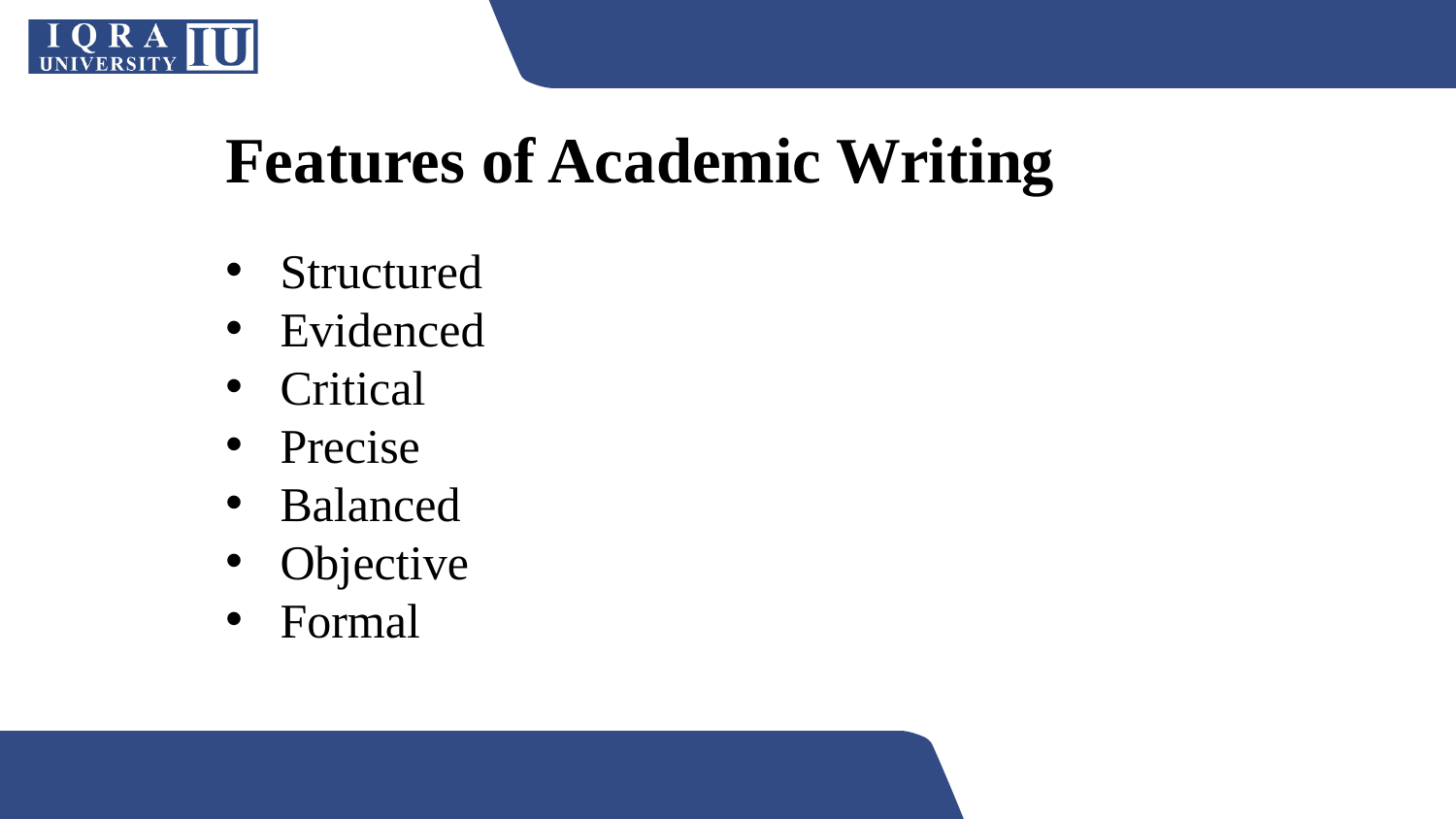

Features of Academic Writing

Structured
Evidenced
Critical
Precise
Balanced
Objective
Formal